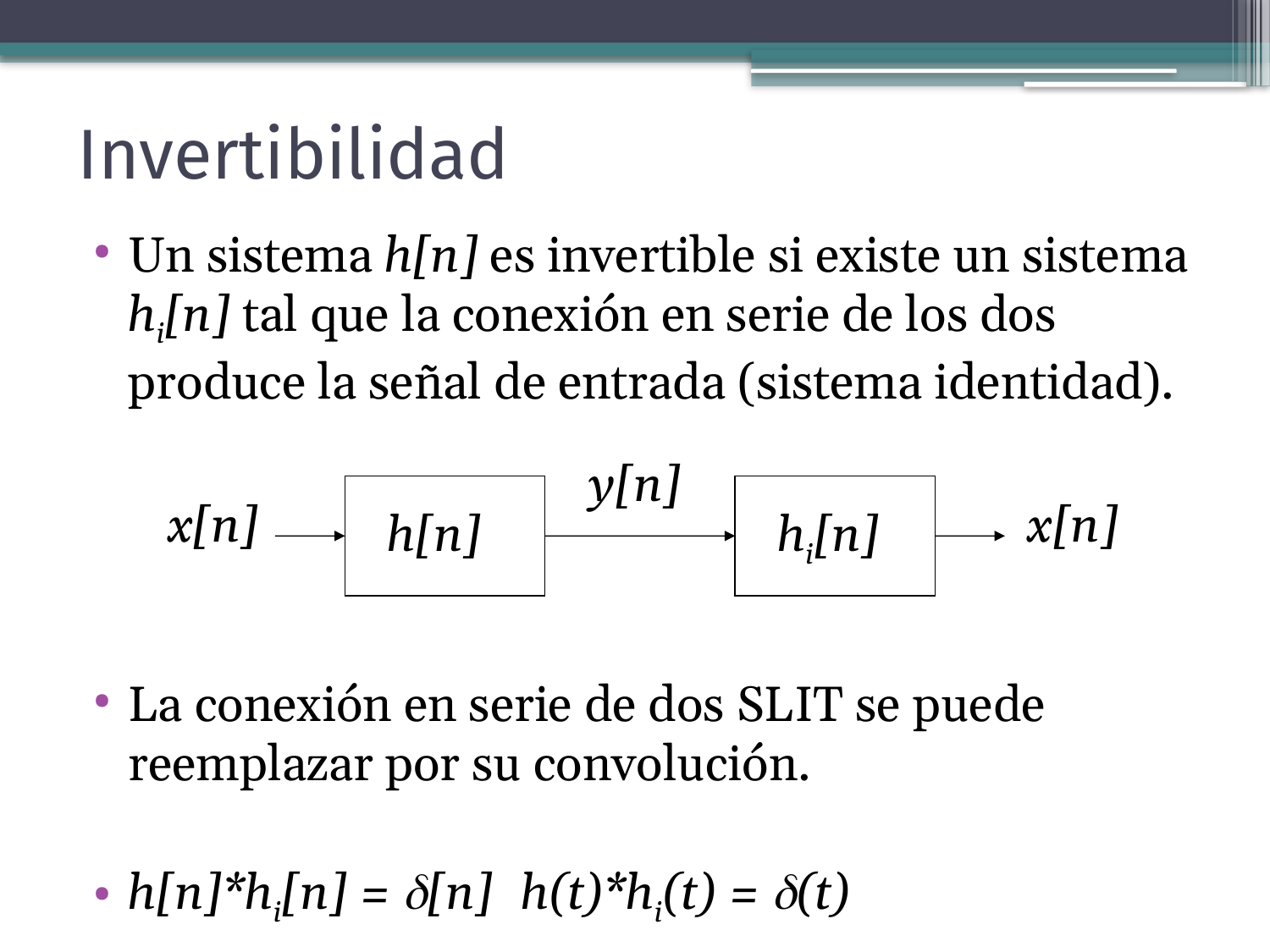

# Invertibilidad
Un sistema h[n] es invertible si existe un sistema hi[n] tal que la conexión en serie de los dos produce la señal de entrada (sistema identidad).

La conexión en serie de dos SLIT se puede reemplazar por su convolución.

h[n]*hi[n] = δ[n]	 h(t)*hi(t) = δ(t)
y[n]

h[n]

hi[n]
x[n]
x[n]